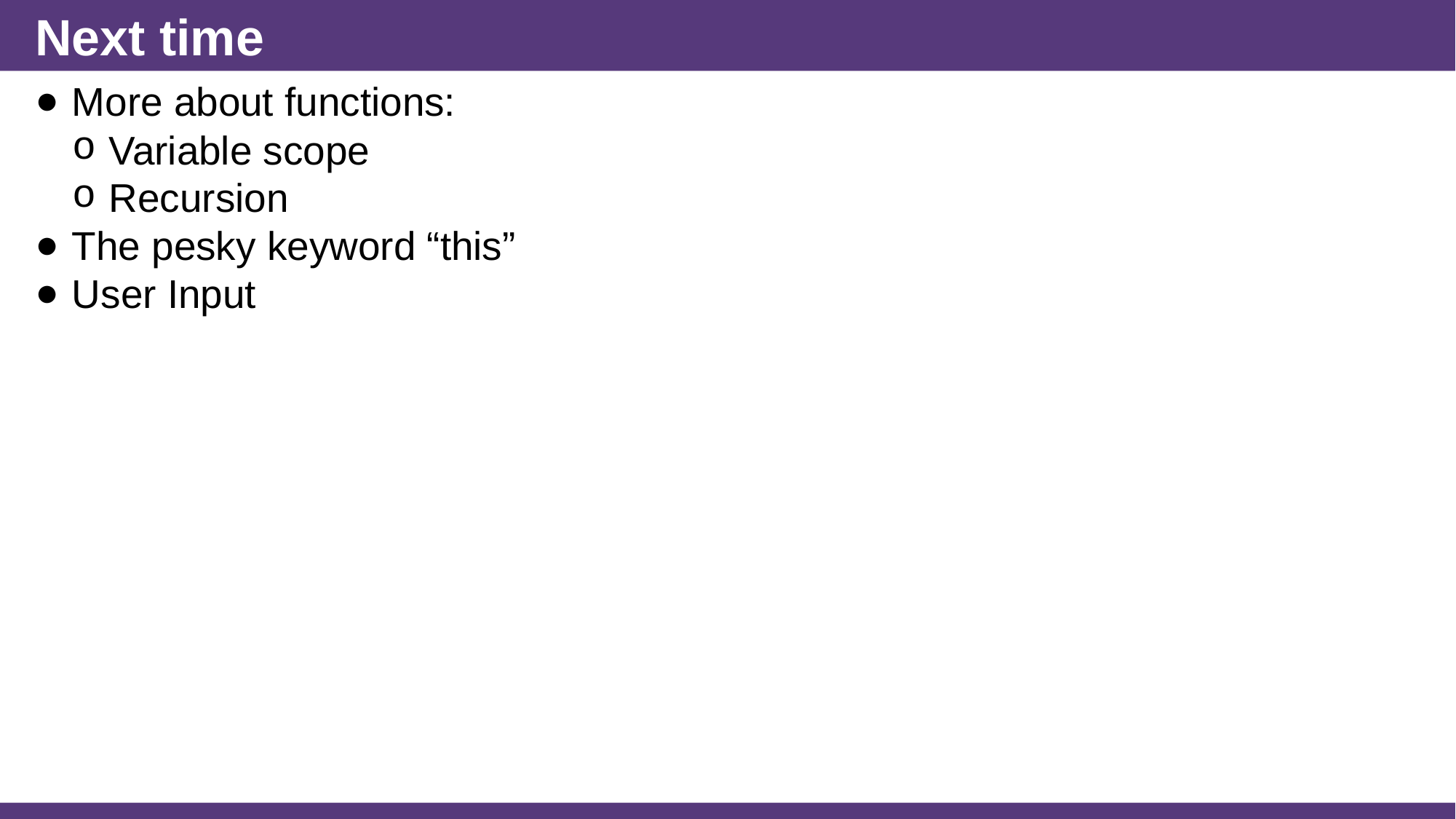

# Next time
More about functions:
Variable scope
Recursion
The pesky keyword “this”
User Input